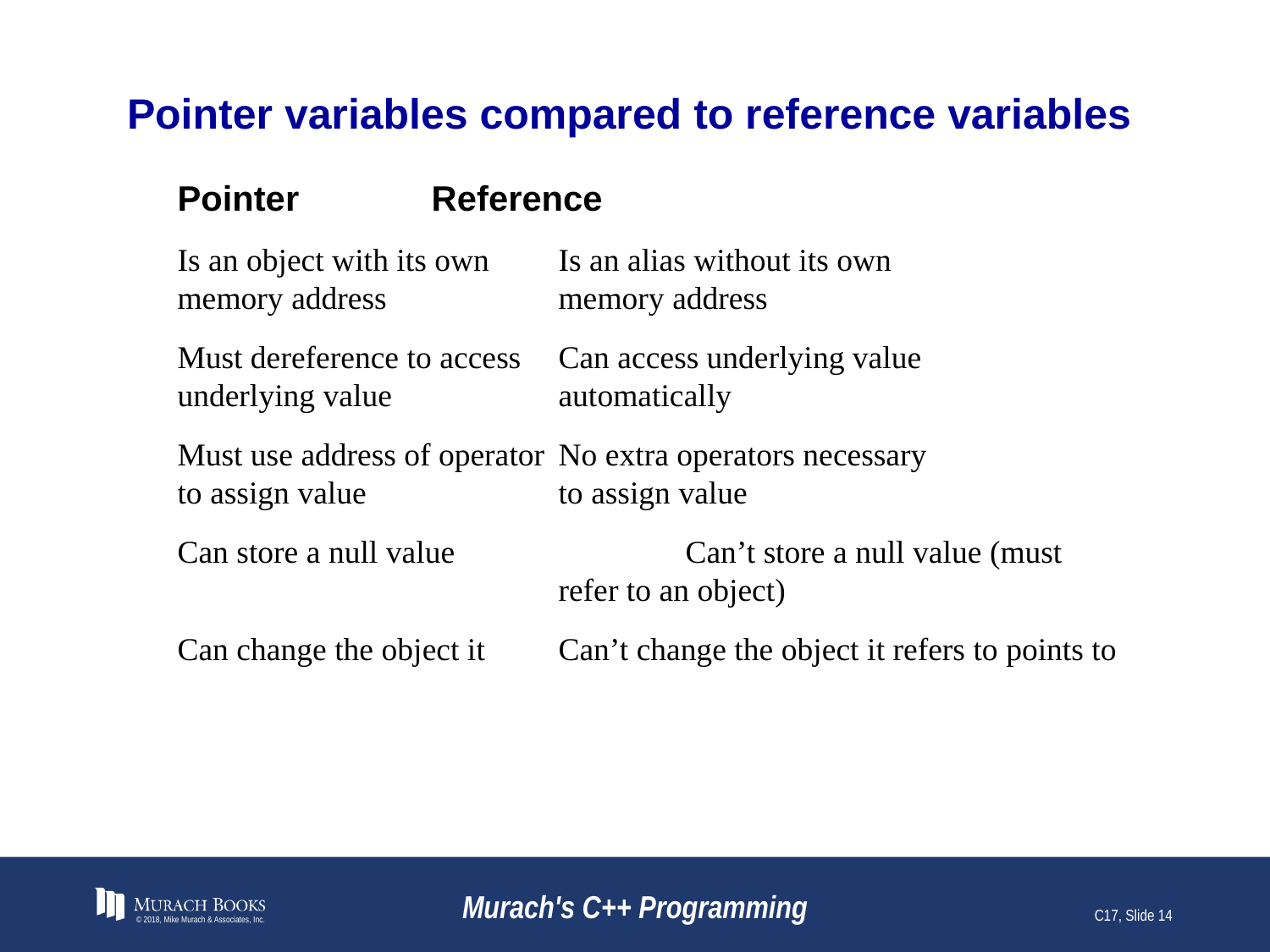

# Pointer variables compared to reference variables
Pointer		Reference
Is an object with its own	Is an alias without its own
memory address 		memory address
Must dereference to access	Can access underlying value
underlying value 		automatically
Must use address of operator	No extra operators necessary
to assign value 		to assign value
Can store a null value		Can’t store a null value (must
 			refer to an object)
Can change the object it	Can’t change the object it refers to points to

© 2018, Mike Murach & Associates, Inc.
Murach's C++ Programming

C17, Slide 14